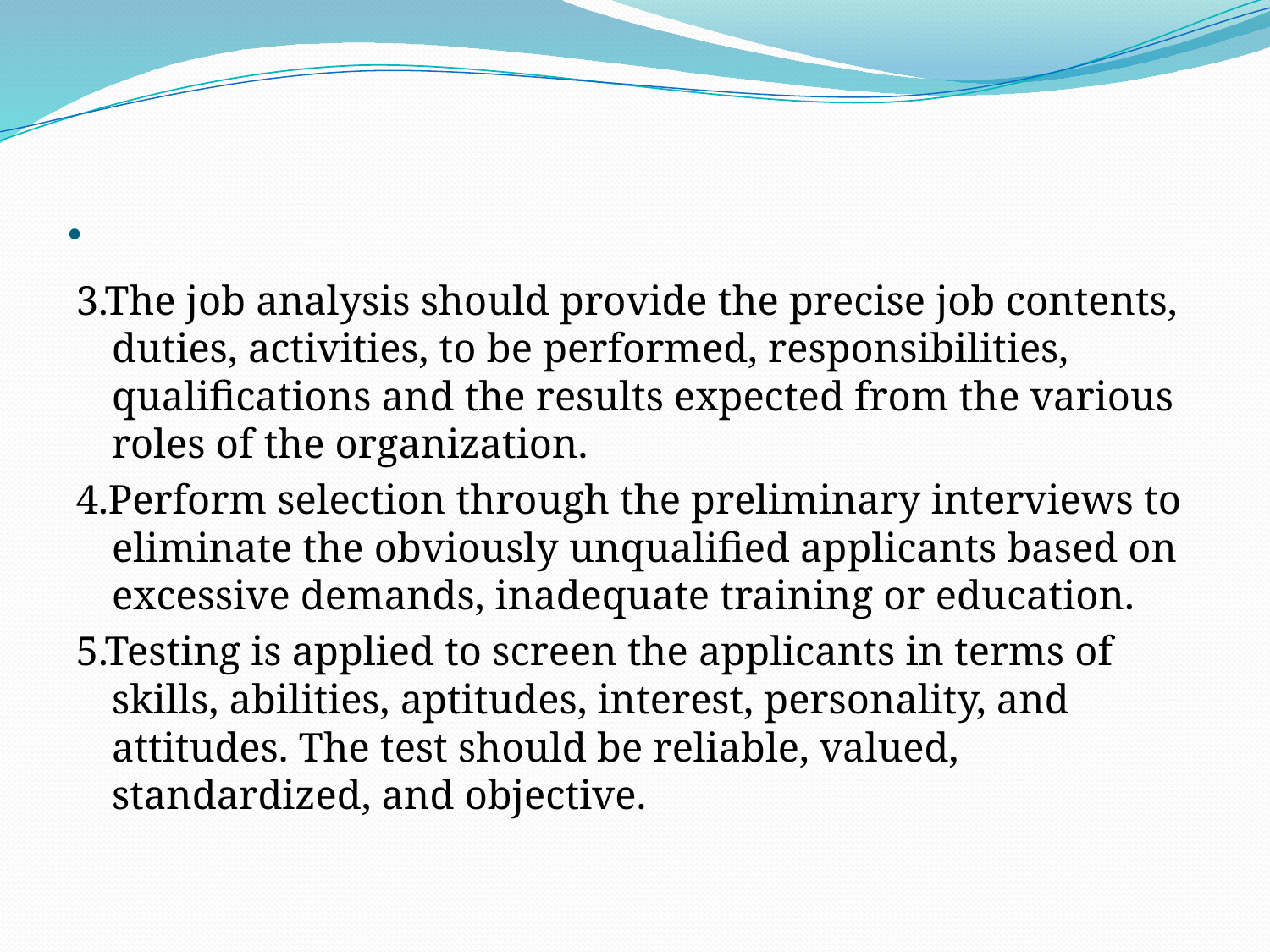

# .
3.The job analysis should provide the precise job contents, duties, activities, to be performed, responsibilities, qualifications and the results expected from the various roles of the organization.
4.Perform selection through the preliminary interviews to eliminate the obviously unqualified applicants based on excessive demands, inadequate training or education.
5.Testing is applied to screen the applicants in terms of skills, abilities, aptitudes, interest, personality, and attitudes. The test should be reliable, valued, standardized, and objective.